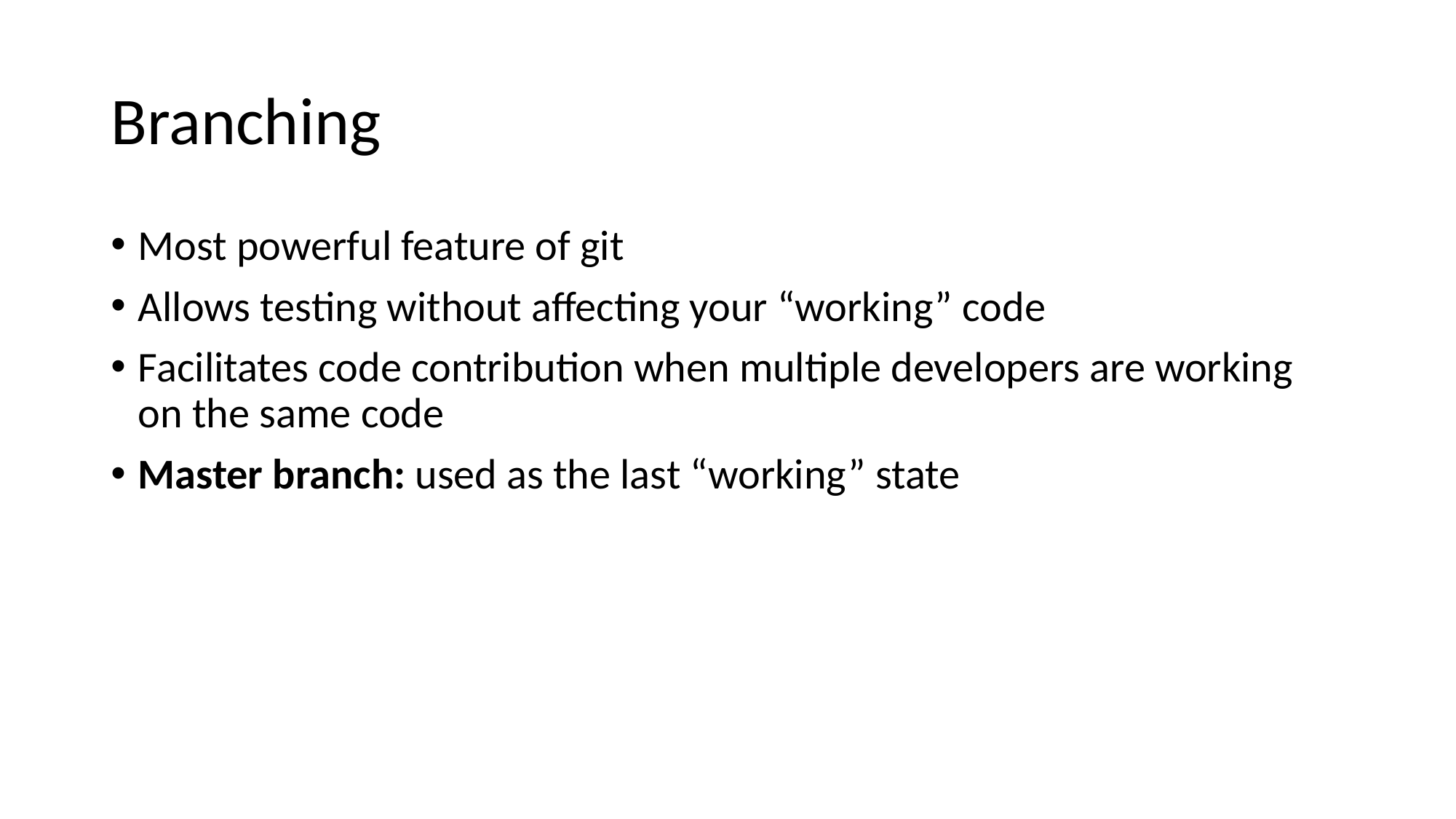

# Branching
Most powerful feature of git
Allows testing without affecting your “working” code
Facilitates code contribution when multiple developers are working on the same code
Master branch: used as the last “working” state